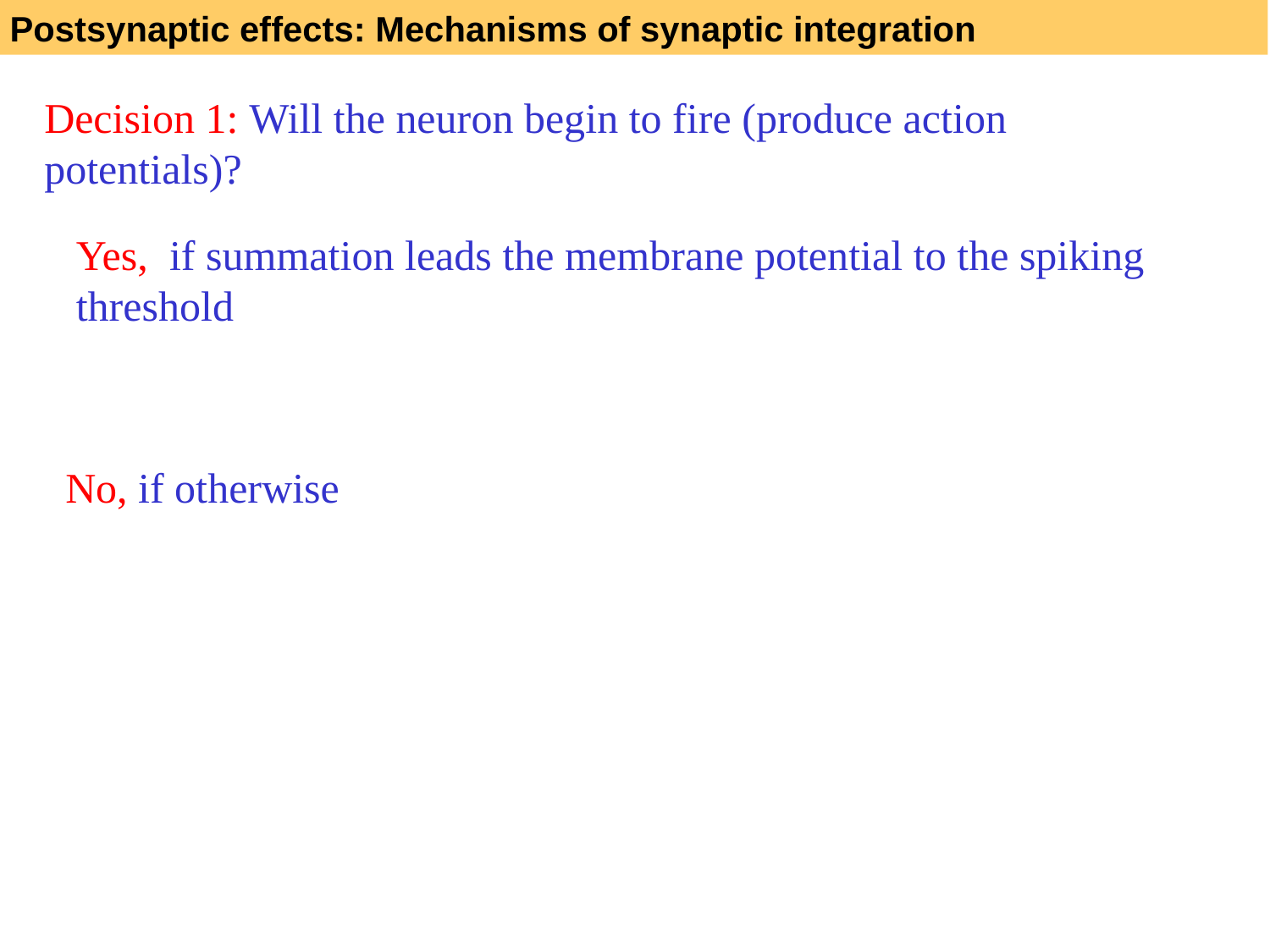

Postsynaptic effects: Mechanisms of synaptic integration
Decision 1: Will the neuron begin to fire (produce action potentials)?
Yes,  if summation leads the membrane potential to the spiking threshold
No, if otherwise